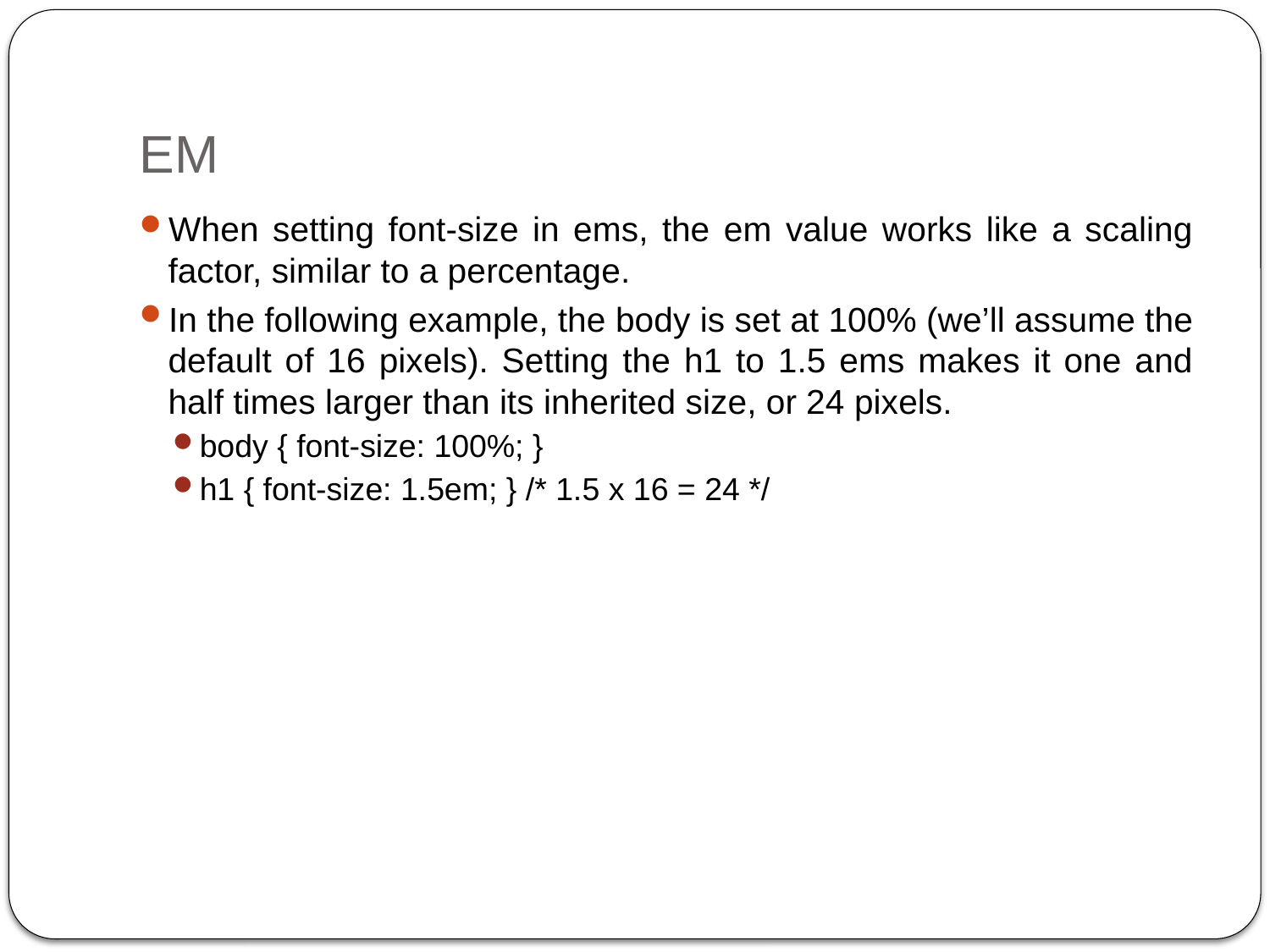

# EM
When setting font-size in ems, the em value works like a scaling factor, similar to a percentage.
In the following example, the body is set at 100% (we’ll assume the default of 16 pixels). Setting the h1 to 1.5 ems makes it one and half times larger than its inherited size, or 24 pixels.
body { font-size: 100%; }
h1 { font-size: 1.5em; } /* 1.5 x 16 = 24 */